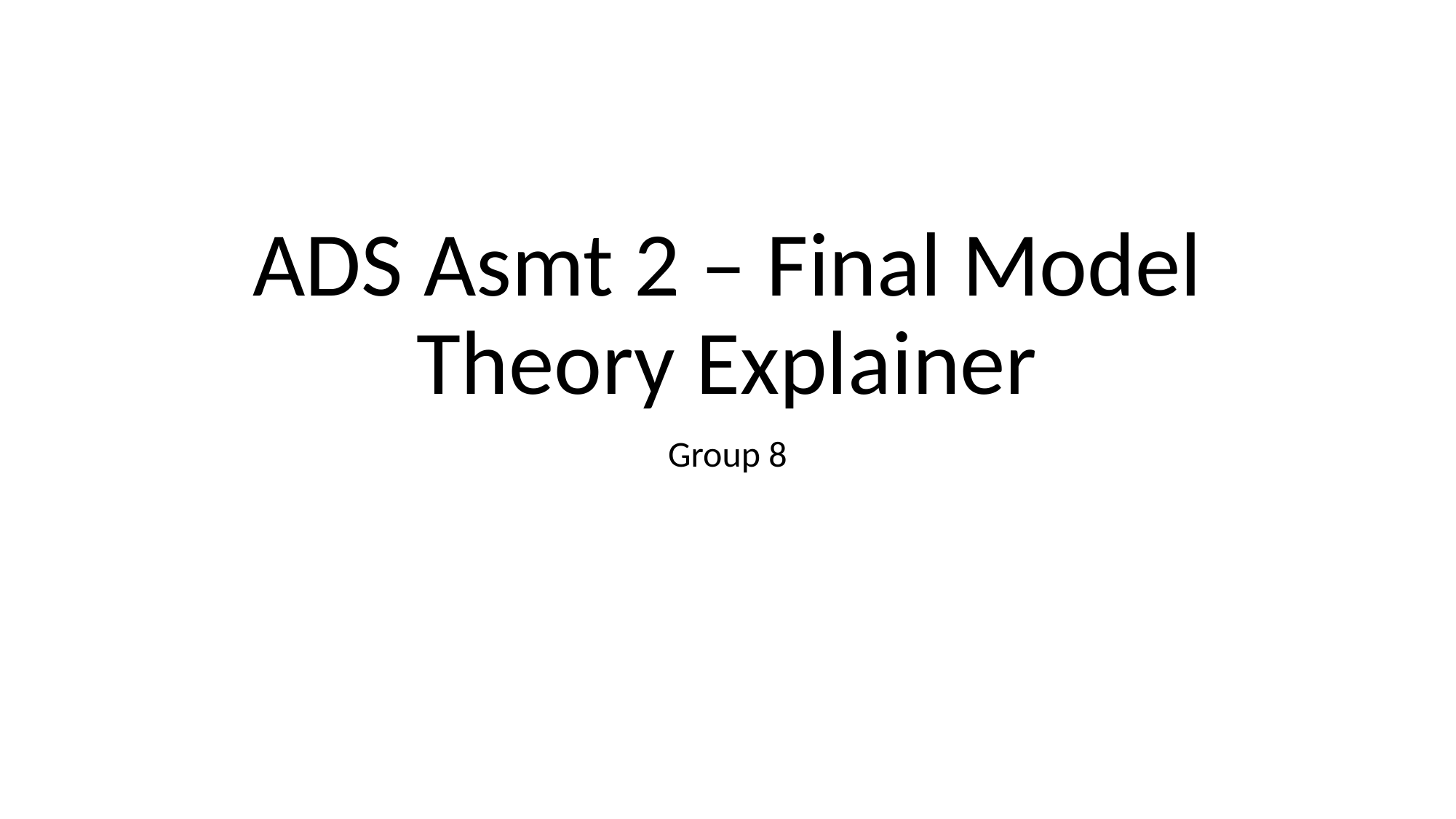

# ADS Asmt 2 – Final Model Theory Explainer
Group 8